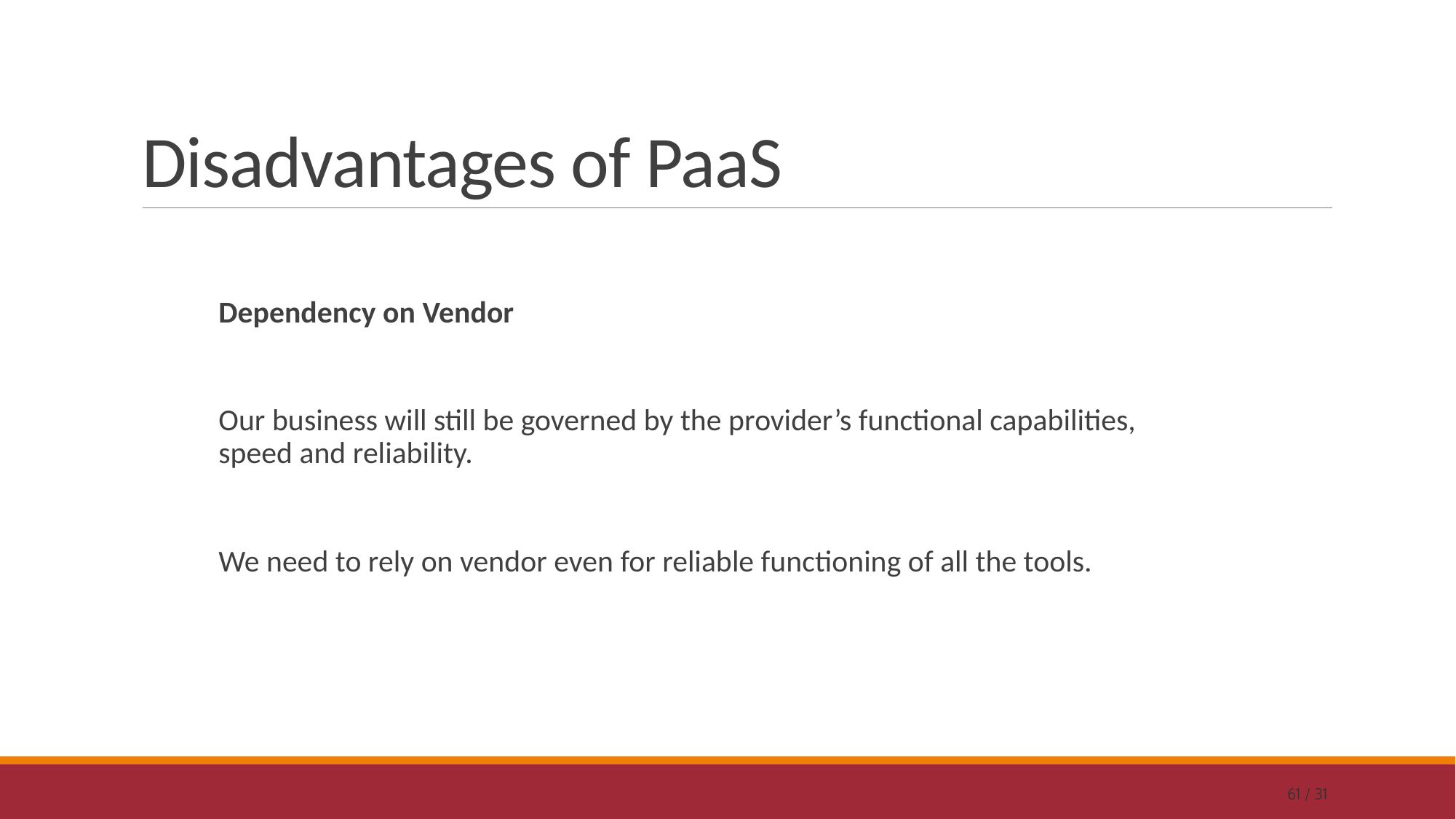

# Disadvantages of PaaS
Dependency on Vendor

Our business will still be governed by the provider’s functional capabilities, speed and reliability.

We need to rely on vendor even for reliable functioning of all the tools.

61 / 31